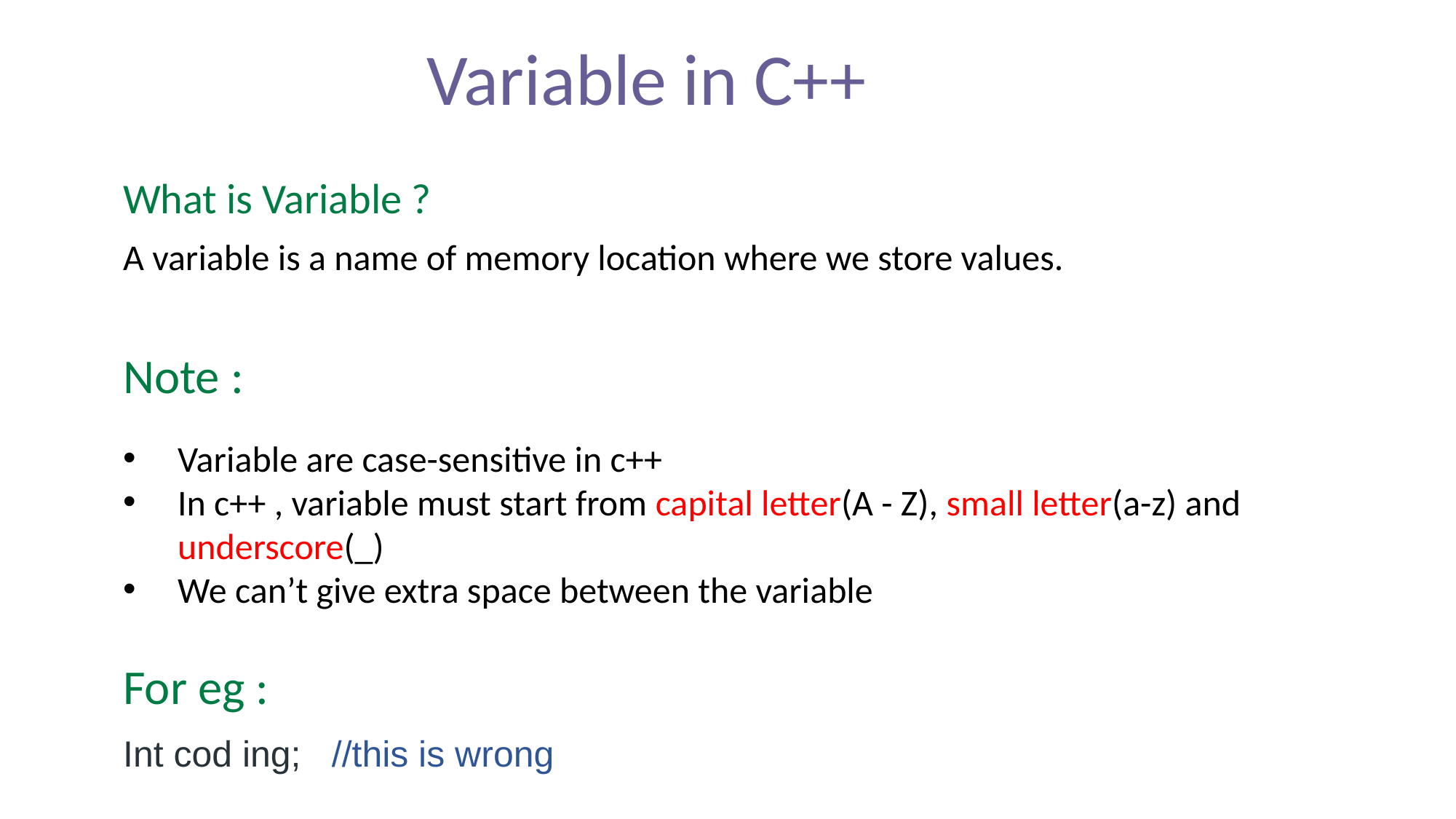

Variable in C++
What is Variable ?
A variable is a name of memory location where we store values.
Note :
Variable are case-sensitive in c++
In c++ , variable must start from capital letter(A - Z), small letter(a-z) and underscore(_)
We can’t give extra space between the variable
For eg :
Int cod ing;   //this is wrong